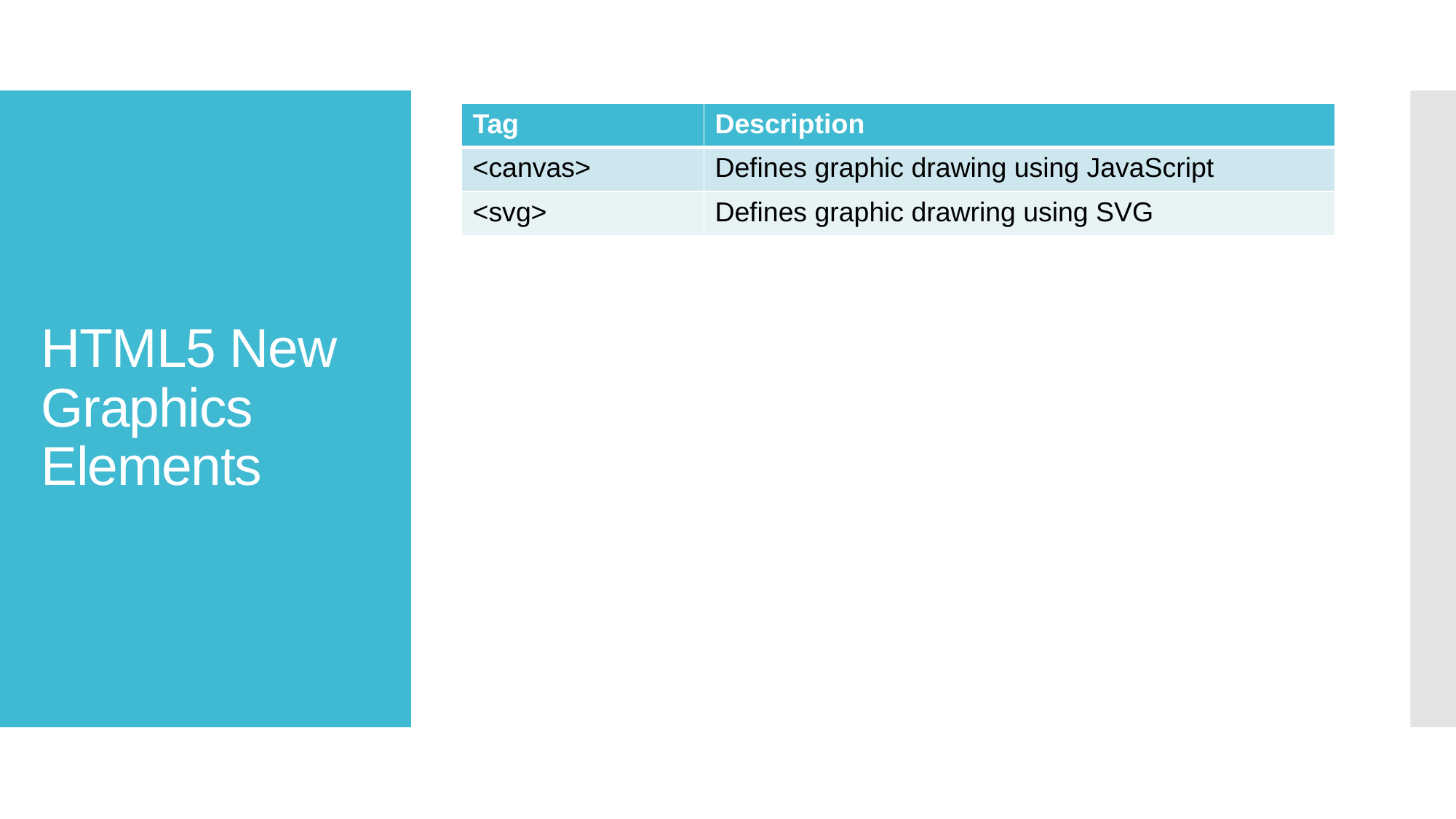

| Tag | Description |
| --- | --- |
| <canvas> | Defines graphic drawing using JavaScript |
| <svg> | Defines graphic drawring using SVG |
# HTML5 New Graphics Elements